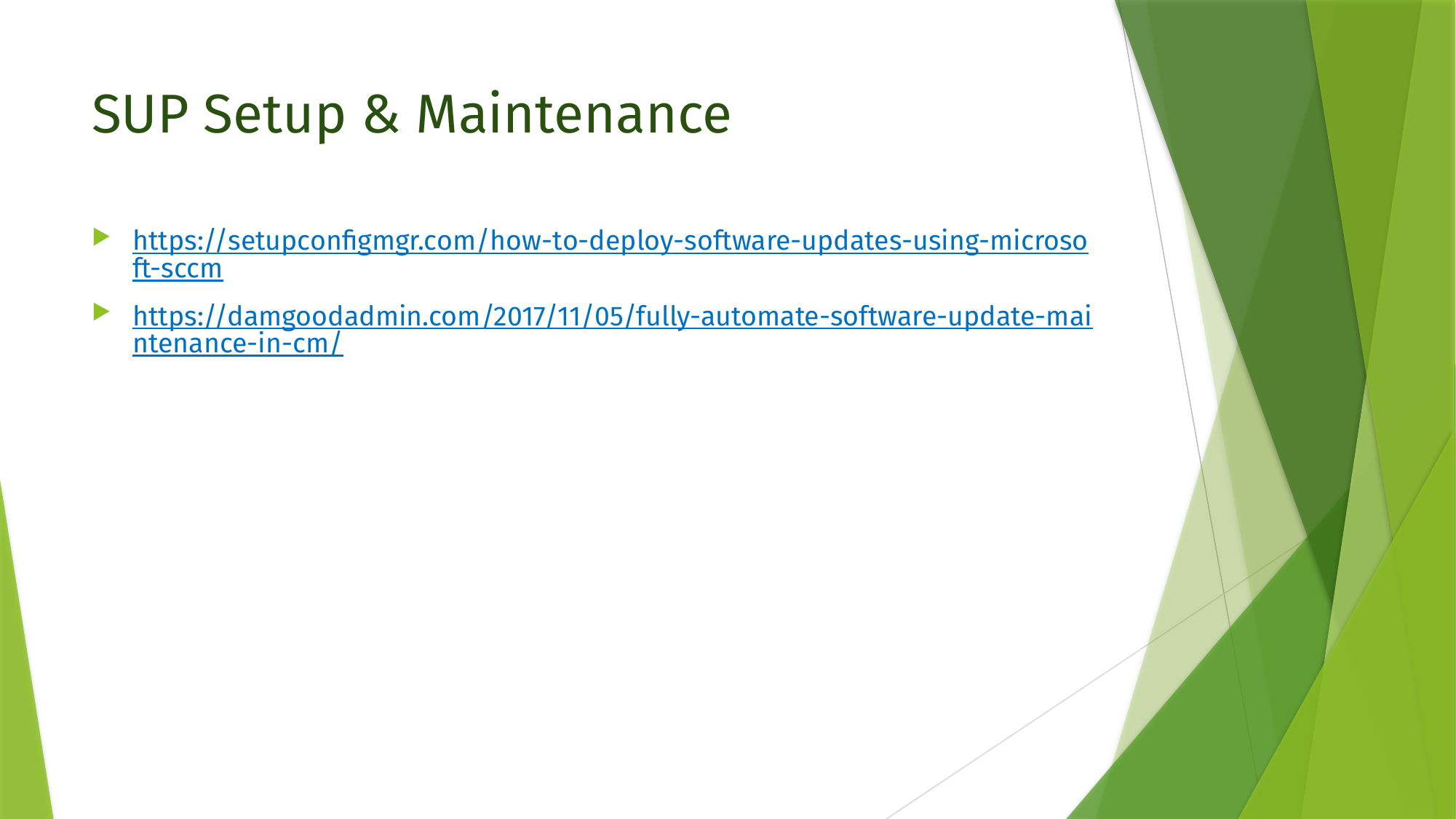

# SUP Setup & Maintenance

https://setupconfigmgr.com/how-to-deploy-software-updates-using-microsoft-sccm
https://damgoodadmin.com/2017/11/05/fully-automate-software-update-maintenance-in-cm/